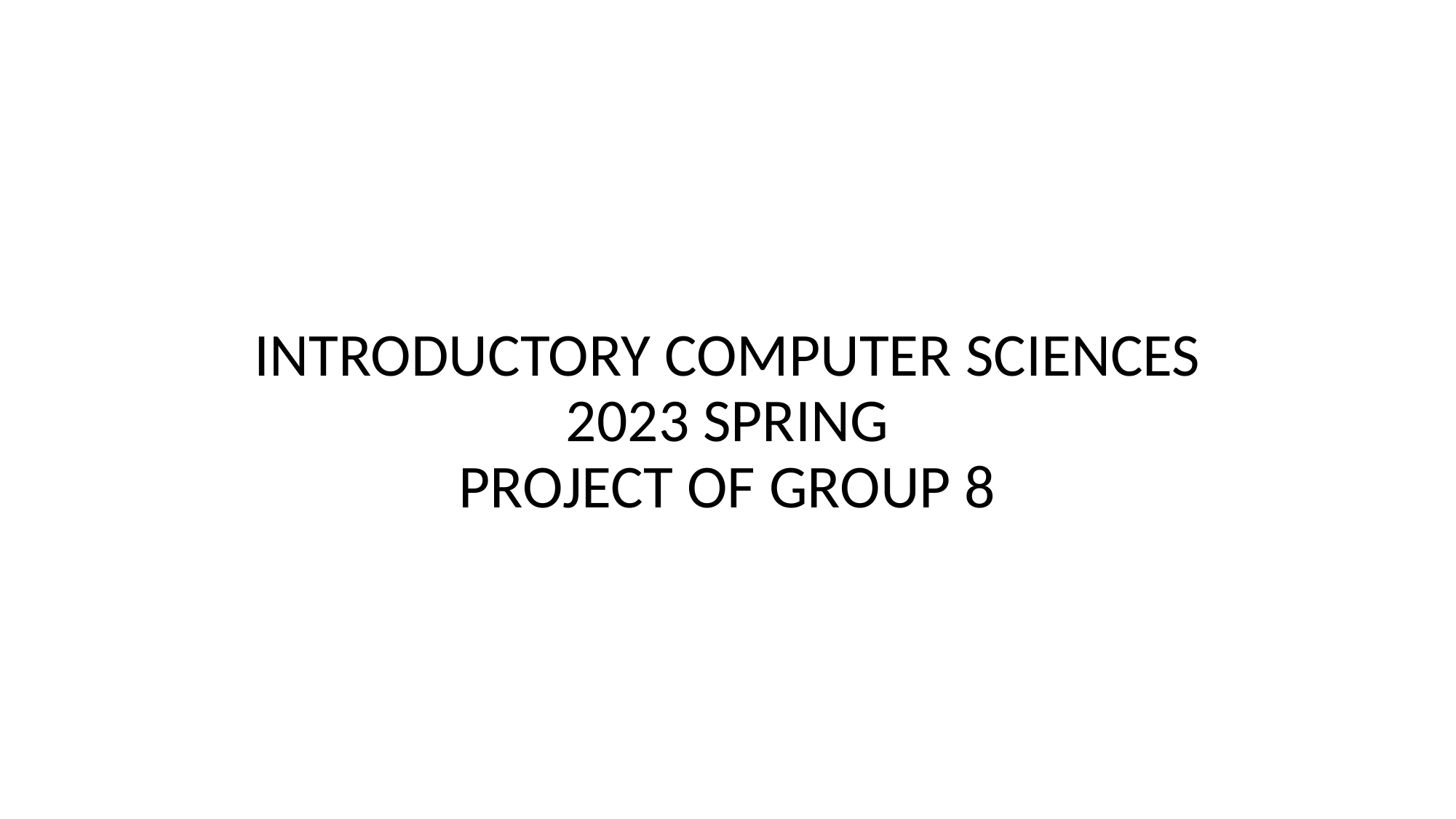

# INTRODUCTORY COMPUTER SCIENCES 2023 SPRING PROJECT OF GROUP 8